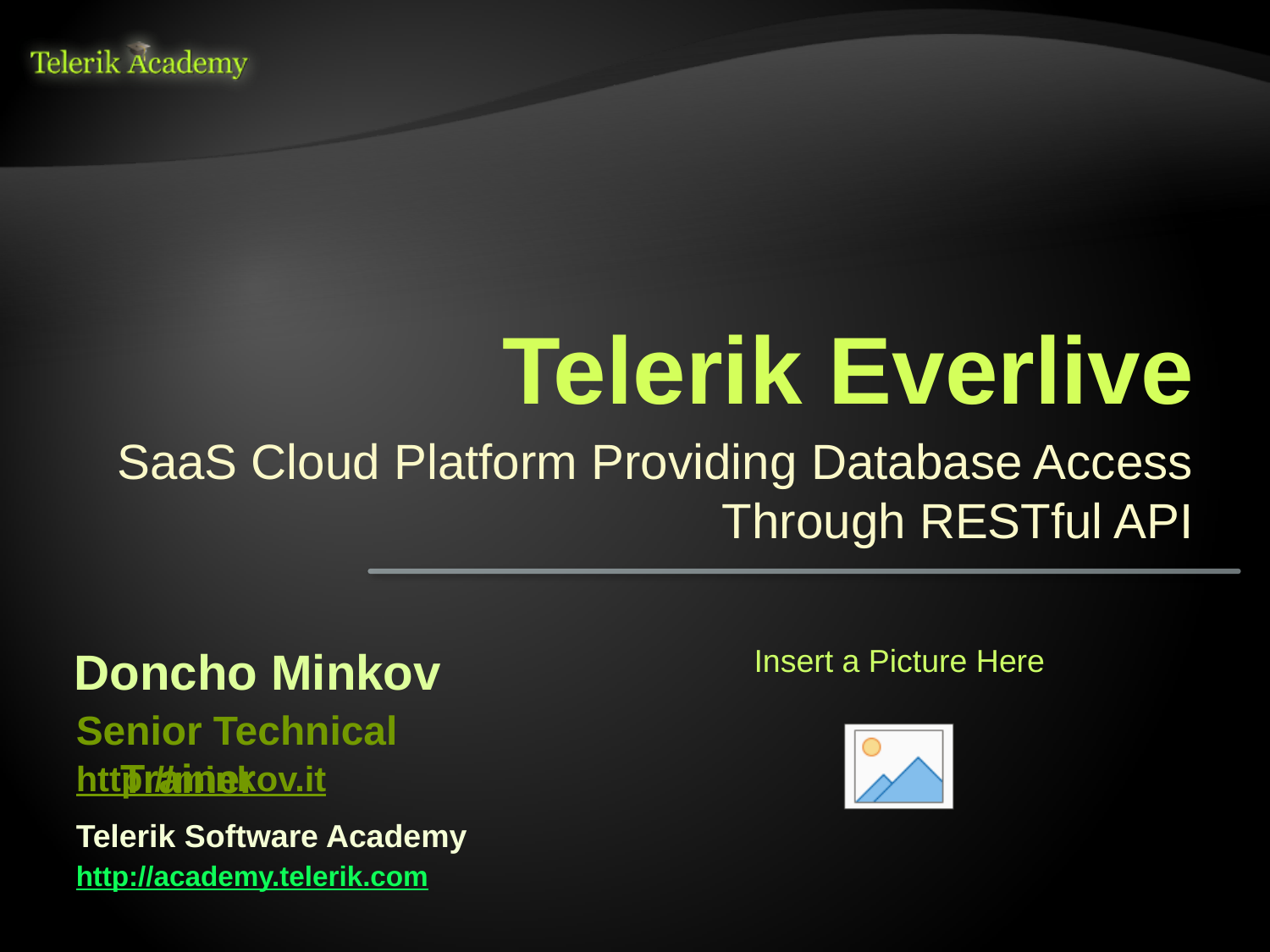

# Telerik Everlive
SaaS Cloud Platform Providing Database Access Through RESTful API
Doncho Minkov

Senior Technical Trainer
http://minkov.it
Telerik Software Academy
http://academy.telerik.com